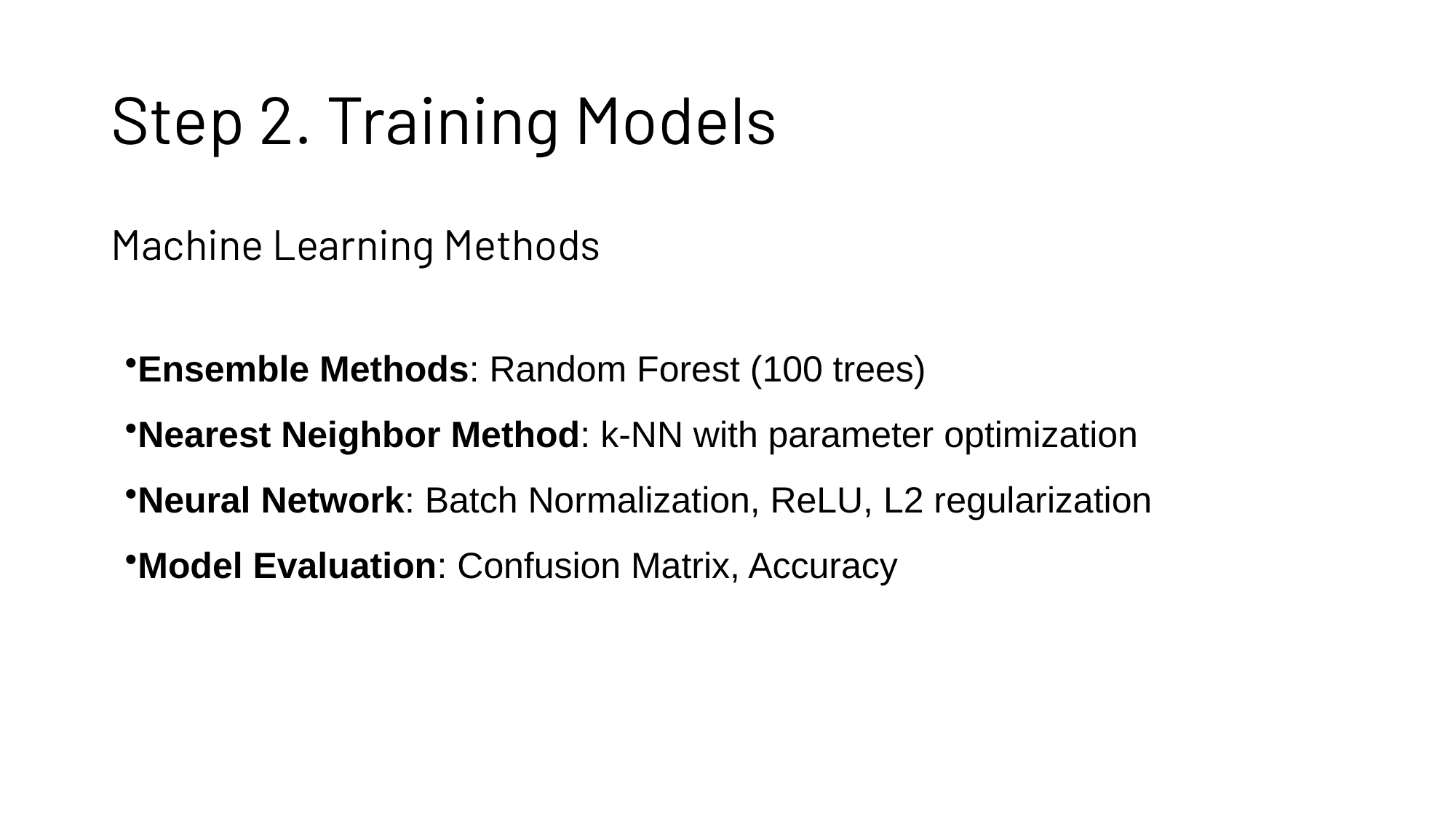

# Step 2. Training Models
Machine Learning Methods

Ensemble Methods: Random Forest (100 trees)
Nearest Neighbor Method: k-NN with parameter optimization
Neural Network: Batch Normalization, ReLU, L2 regularization
Model Evaluation: Confusion Matrix, Accuracy